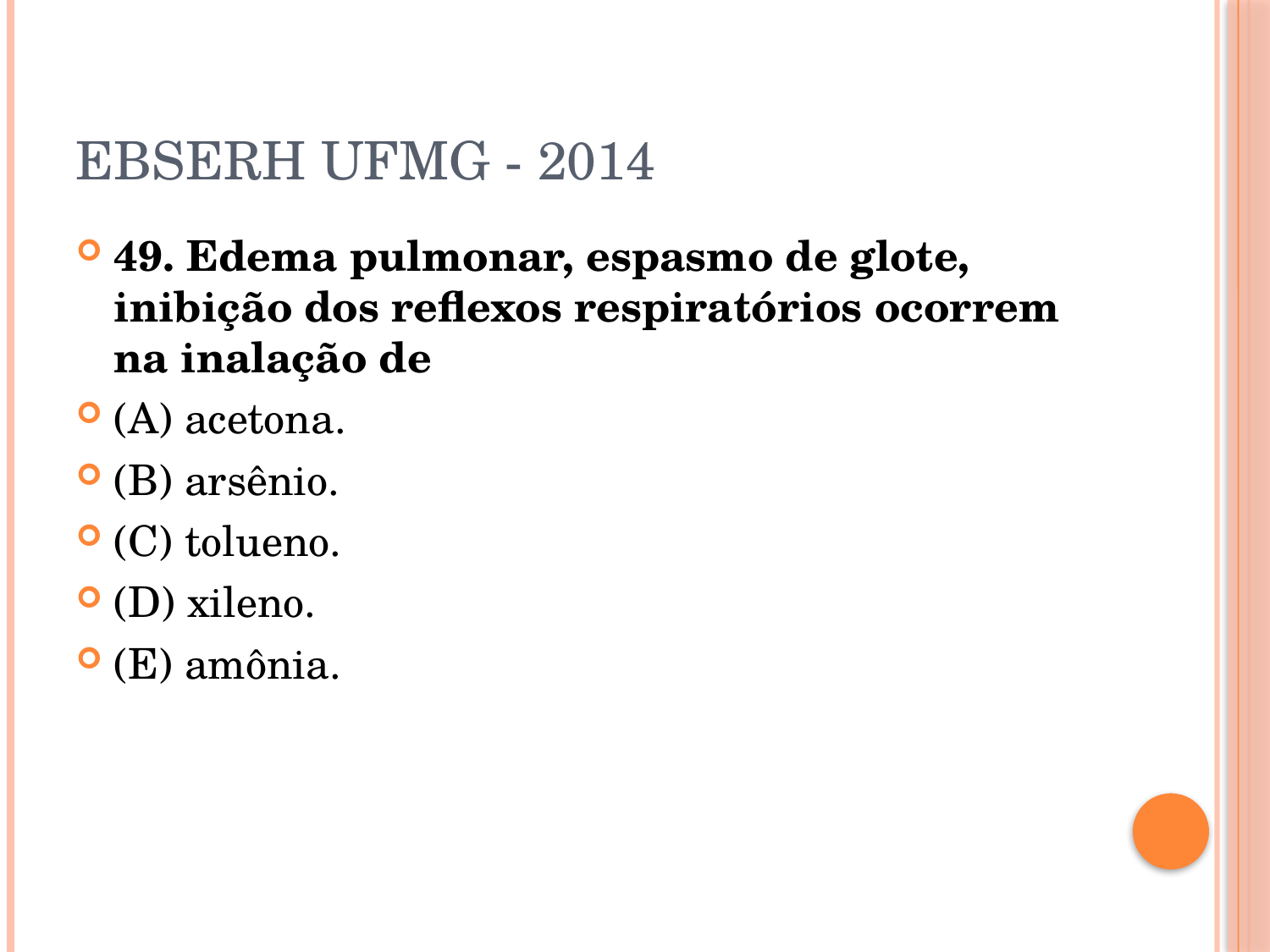

# EBSERH UFMG - 2014
49. Edema pulmonar, espasmo de glote, inibição dos reflexos respiratórios ocorrem na inalação de
(A) acetona.
(B) arsênio.
(C) tolueno.
(D) xileno.
(E) amônia.